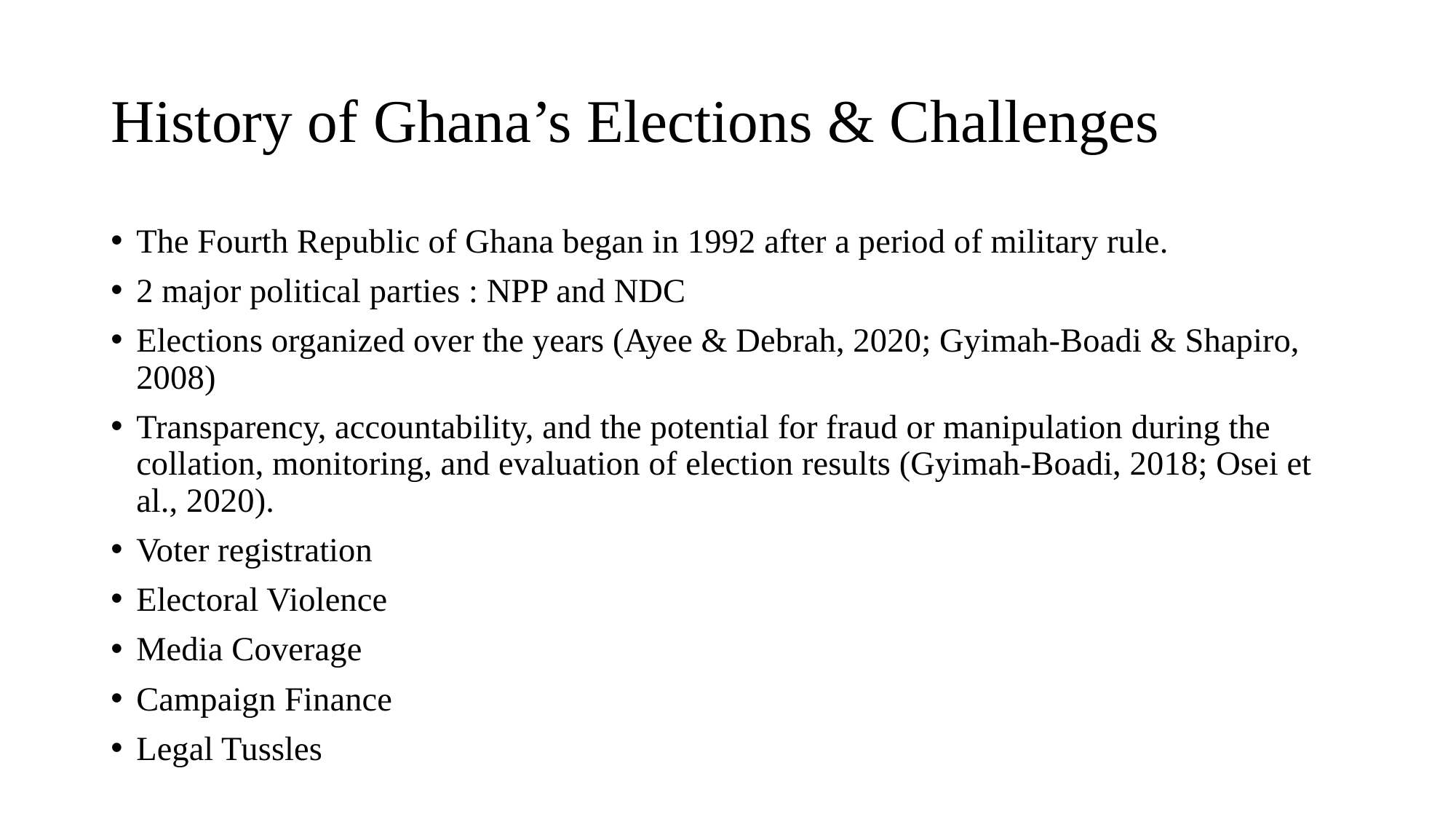

# History of Ghana’s Elections & Challenges
The Fourth Republic of Ghana began in 1992 after a period of military rule.
2 major political parties : NPP and NDC
Elections organized over the years (Ayee & Debrah, 2020; Gyimah-Boadi & Shapiro, 2008)
Transparency, accountability, and the potential for fraud or manipulation during the collation, monitoring, and evaluation of election results (Gyimah-Boadi, 2018; Osei et al., 2020).
Voter registration
Electoral Violence
Media Coverage
Campaign Finance
Legal Tussles